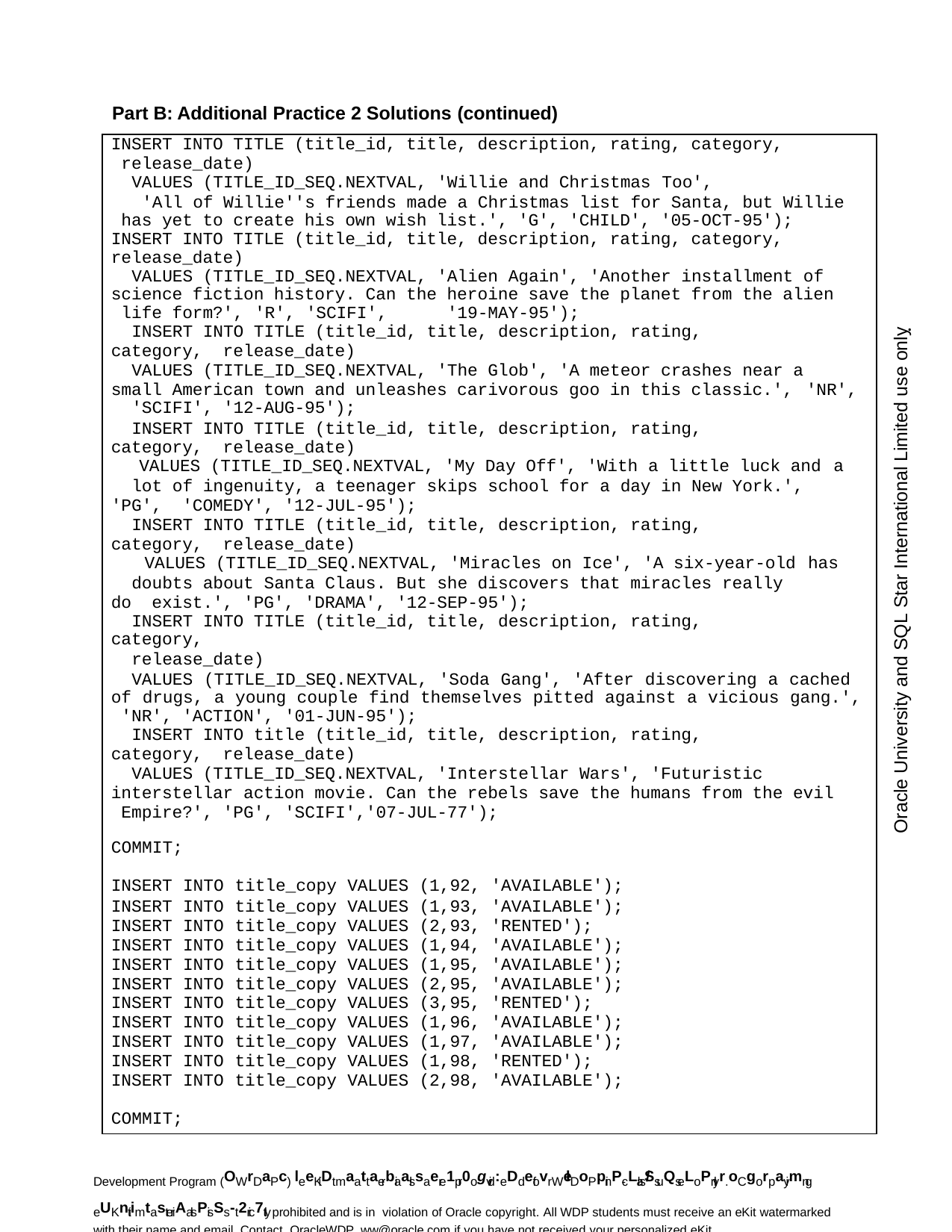

Part B: Additional Practice 2 Solutions (continued)
| INSERT INTO TITLE (title\_id, title, description, rating, category, release\_date) VALUES (TITLE\_ID\_SEQ.NEXTVAL, 'Willie and Christmas Too', 'All of Willie''s friends made a Christmas list for Santa, but Willie has yet to create his own wish list.', 'G', 'CHILD', '05-OCT-95'); INSERT INTO TITLE (title\_id, title, description, rating, category, release\_date) VALUES (TITLE\_ID\_SEQ.NEXTVAL, 'Alien Again', 'Another installment of science fiction history. Can the heroine save the planet from the alien life form?', 'R', 'SCIFI', '19-MAY-95'); INSERT INTO TITLE (title\_id, title, description, rating, category, release\_date) VALUES (TITLE\_ID\_SEQ.NEXTVAL, 'The Glob', 'A meteor crashes near a small American town and unleashes carivorous goo in this classic.', 'NR', 'SCIFI', '12-AUG-95'); INSERT INTO TITLE (title\_id, title, description, rating, category, release\_date) VALUES (TITLE\_ID\_SEQ.NEXTVAL, 'My Day Off', 'With a little luck and a lot of ingenuity, a teenager skips school for a day in New York.', 'PG', 'COMEDY', '12-JUL-95'); INSERT INTO TITLE (title\_id, title, description, rating, category, release\_date) VALUES (TITLE\_ID\_SEQ.NEXTVAL, 'Miracles on Ice', 'A six-year-old has doubts about Santa Claus. But she discovers that miracles really do exist.', 'PG', 'DRAMA', '12-SEP-95'); INSERT INTO TITLE (title\_id, title, description, rating, category, release\_date) VALUES (TITLE\_ID\_SEQ.NEXTVAL, 'Soda Gang', 'After discovering a cached of drugs, a young couple find themselves pitted against a vicious gang.', 'NR', 'ACTION', '01-JUN-95'); INSERT INTO title (title\_id, title, description, rating, category, release\_date) VALUES (TITLE\_ID\_SEQ.NEXTVAL, 'Interstellar Wars', 'Futuristic interstellar action movie. Can the rebels save the humans from the evil Empire?', 'PG', 'SCIFI','07-JUL-77'); |  |  |  |  |  |
| --- | --- | --- | --- | --- | --- |
| COMMIT; |  |  |  |  |  |
| INSERT | INTO | title\_copy | VALUES | (1,92, | 'AVAILABLE'); |
| INSERT | INTO | title\_copy | VALUES | (1,93, | 'AVAILABLE'); |
| INSERT | INTO | title\_copy | VALUES | (2,93, | 'RENTED'); |
| INSERT | INTO | title\_copy | VALUES | (1,94, | 'AVAILABLE'); |
| INSERT | INTO | title\_copy | VALUES | (1,95, | 'AVAILABLE'); |
| INSERT | INTO | title\_copy | VALUES | (2,95, | 'AVAILABLE'); |
| INSERT | INTO | title\_copy | VALUES | (3,95, | 'RENTED'); |
| INSERT | INTO | title\_copy | VALUES | (1,96, | 'AVAILABLE'); |
| INSERT | INTO | title\_copy | VALUES | (1,97, | 'AVAILABLE'); |
| INSERT | INTO | title\_copy | VALUES | (1,98, | 'RENTED'); |
| INSERT | INTO | title\_copy | VALUES | (2,98, | 'AVAILABLE'); |
| COMMIT; |  |  |  |  |  |
Oracle University and SQL Star International Limited use onlyฺ
Development Program (OWrDaPc) leeKiDt maattaerbiaalssaere 1pr0ogvid:eDd efovr WelDoPpinP-cLlas/Ss uQseLoPnlyr.oCgorpayimng eUKnit imtasteriAalsPisSs-t2ric7tly prohibited and is in  violation of Oracle copyright. All WDP students must receive an eKit watermarked with their name and email. Contact  OracleWDP_ww@oracle.com if you have not received your personalized eKit.